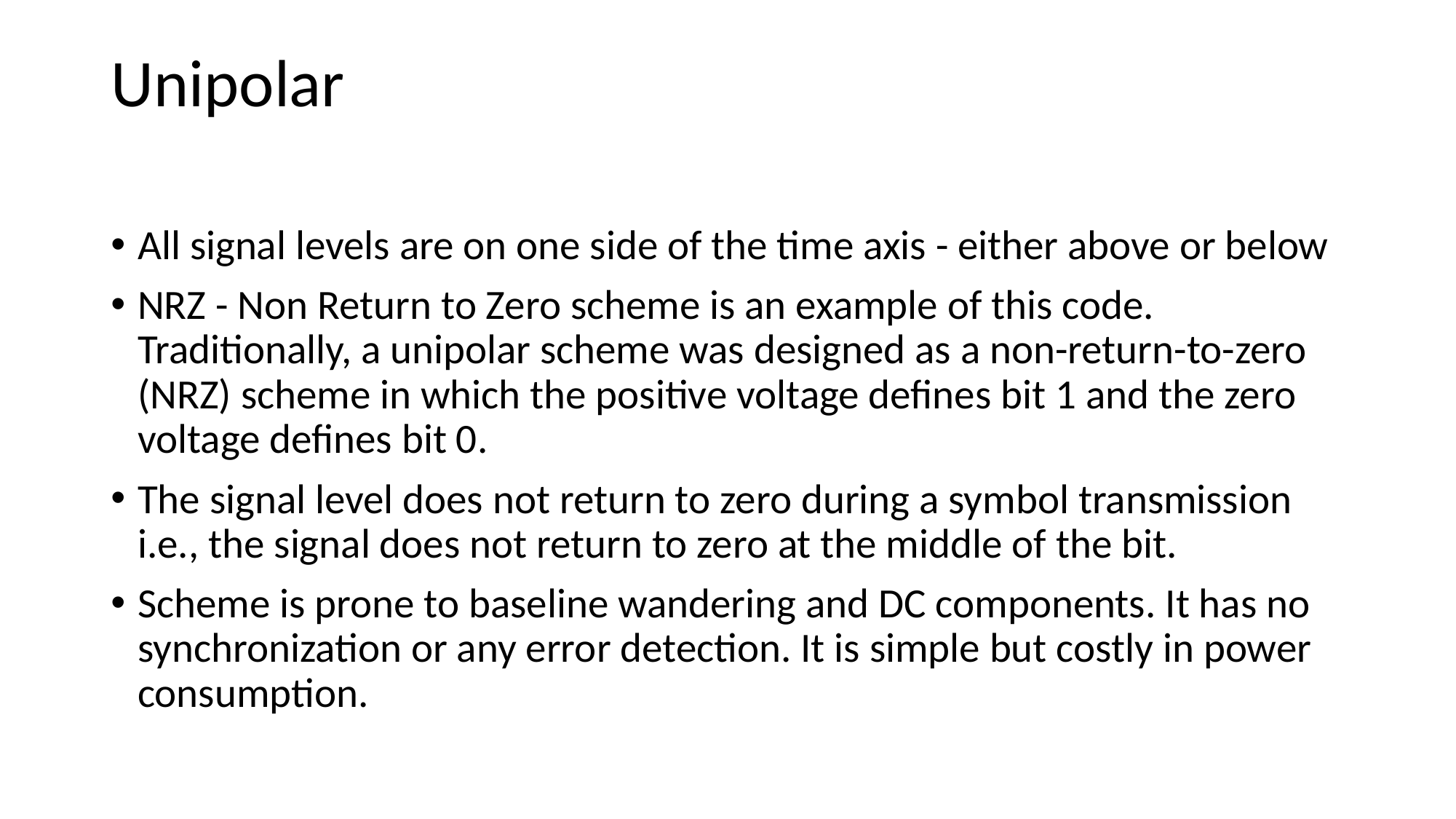

# Unipolar
All signal levels are on one side of the time axis - either above or below
NRZ - Non Return to Zero scheme is an example of this code. Traditionally, a unipolar scheme was designed as a non-return-to-zero (NRZ) scheme in which the positive voltage defines bit 1 and the zero voltage defines bit 0.
The signal level does not return to zero during a symbol transmission i.e., the signal does not return to zero at the middle of the bit.
Scheme is prone to baseline wandering and DC components. It has no synchronization or any error detection. It is simple but costly in power consumption.